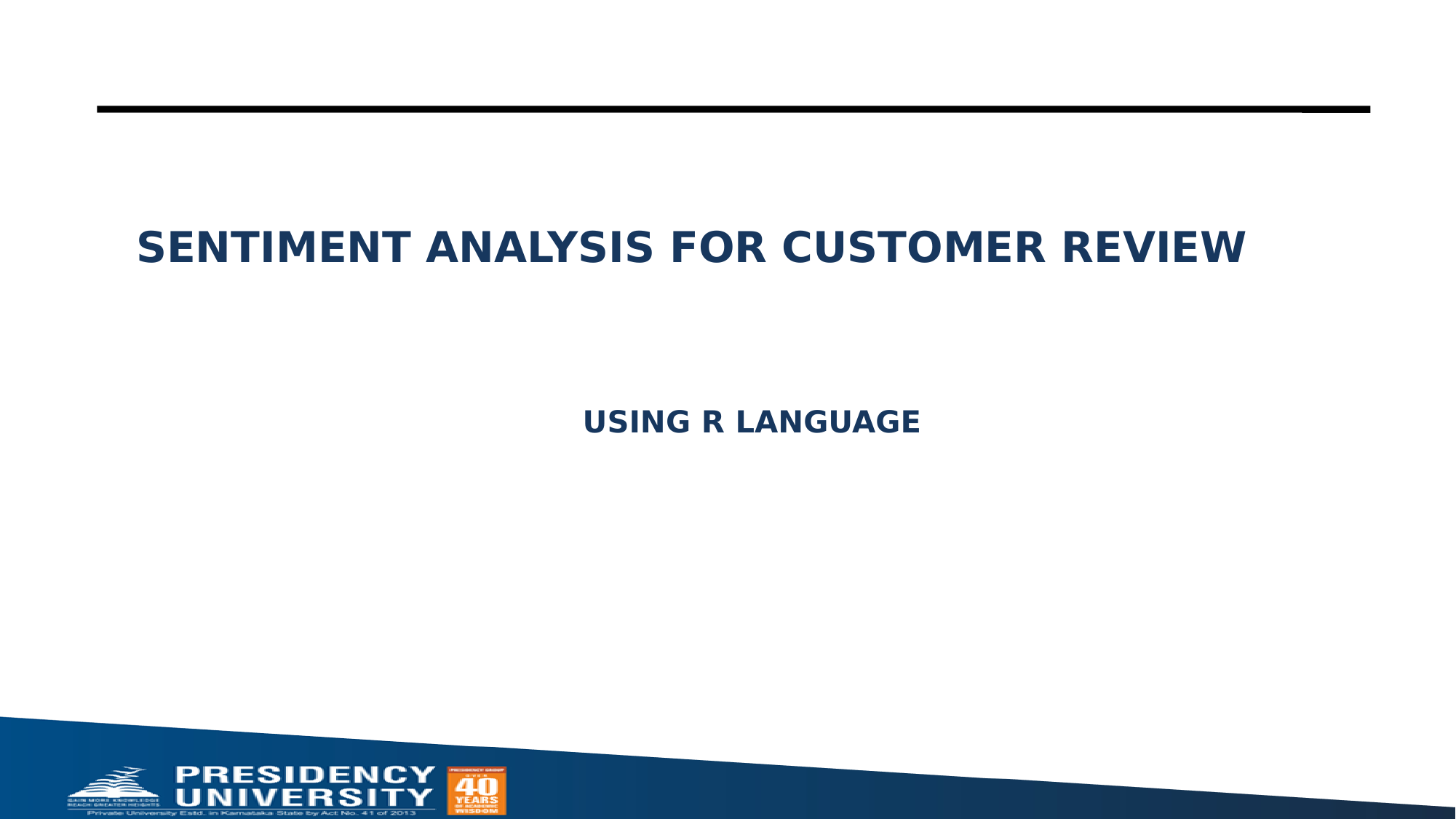

# SENTIMENT ANALYSIS FOR CUSTOMER REVIEW
USING R LANGUAGE